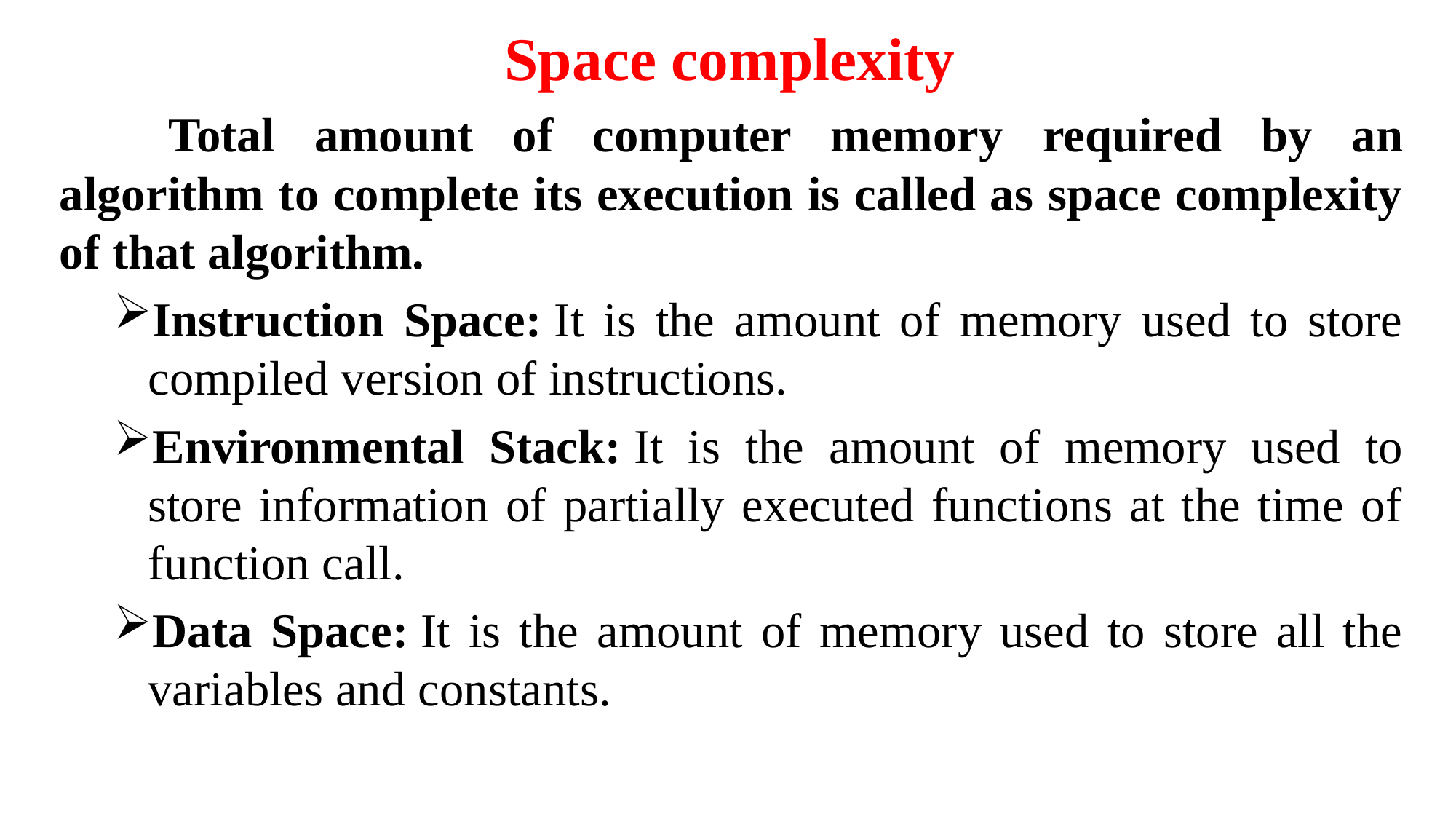

# Space complexity
	Total amount of computer memory required by an algorithm to complete its execution is called as space complexity of that algorithm.
Instruction Space: It is the amount of memory used to store compiled version of instructions.
Environmental Stack: It is the amount of memory used to store information of partially executed functions at the time of function call.
Data Space: It is the amount of memory used to store all the variables and constants.